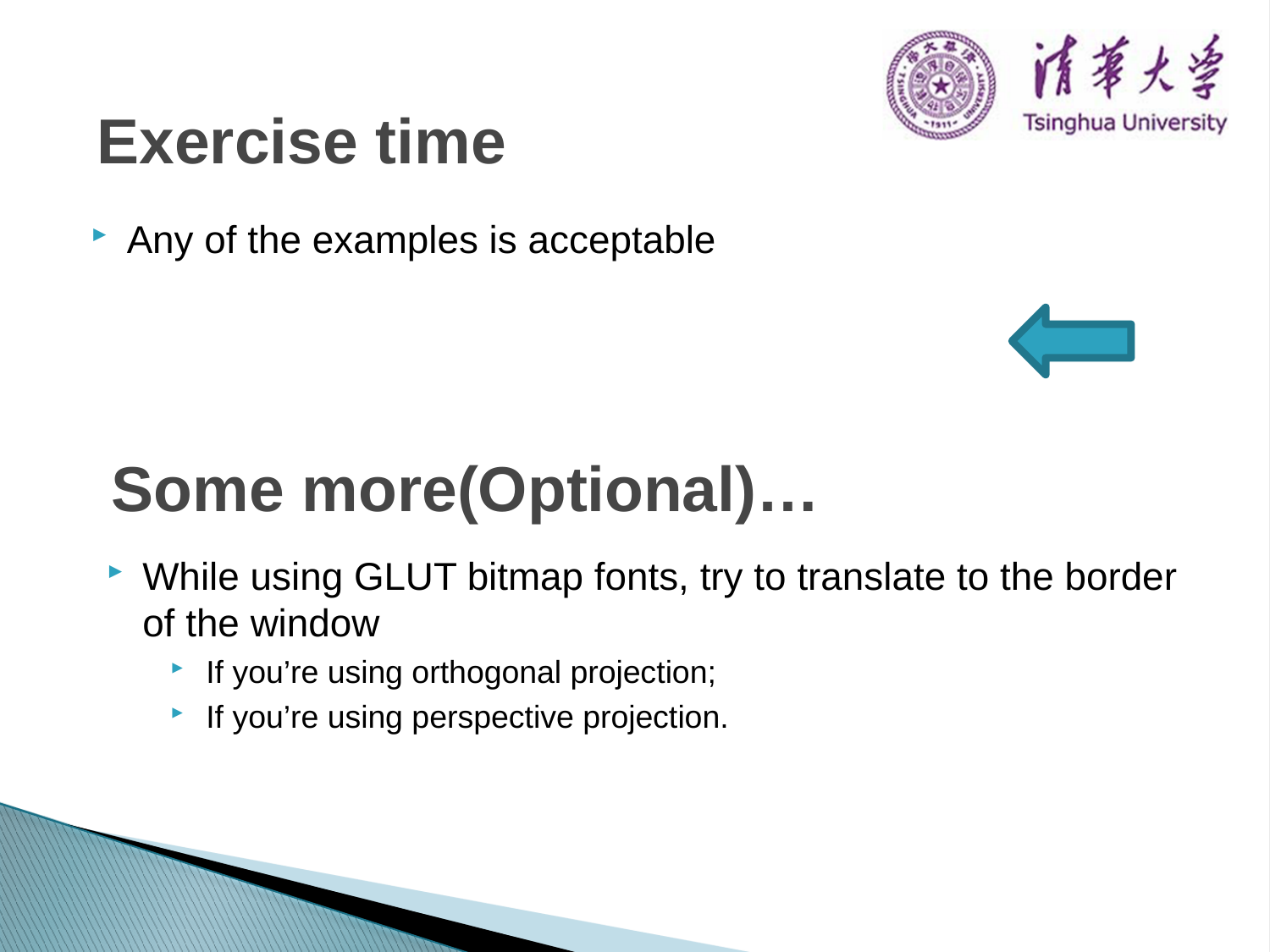

Exercise time
Any of the examples is acceptable

# Some more(Optional)…
While using GLUT bitmap fonts, try to translate to the border of the window
If you’re using orthogonal projection;
If you’re using perspective projection.